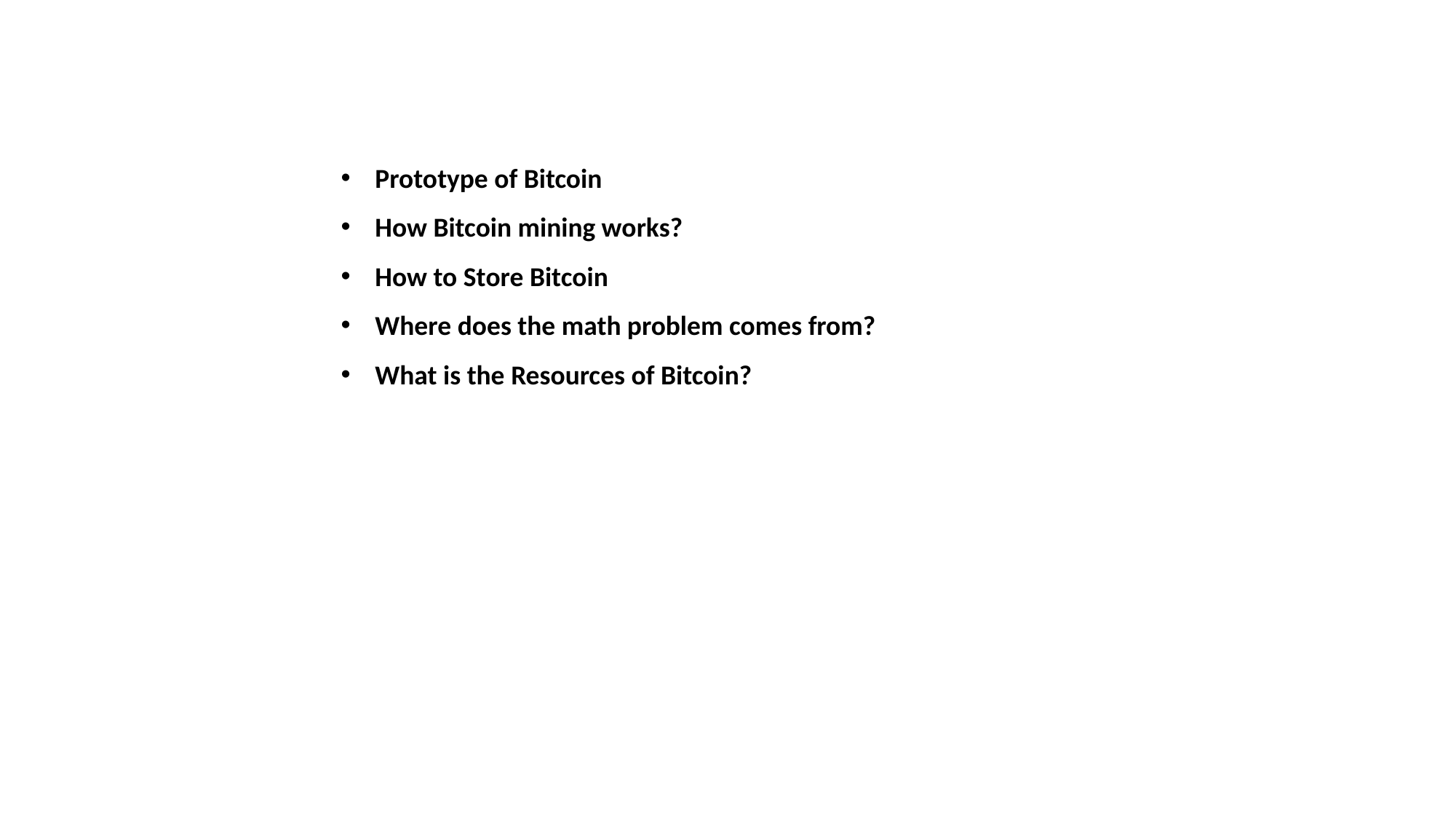

Prototype of Bitcoin
How Bitcoin mining works?
How to Store Bitcoin
Where does the math problem comes from?
What is the Resources of Bitcoin?